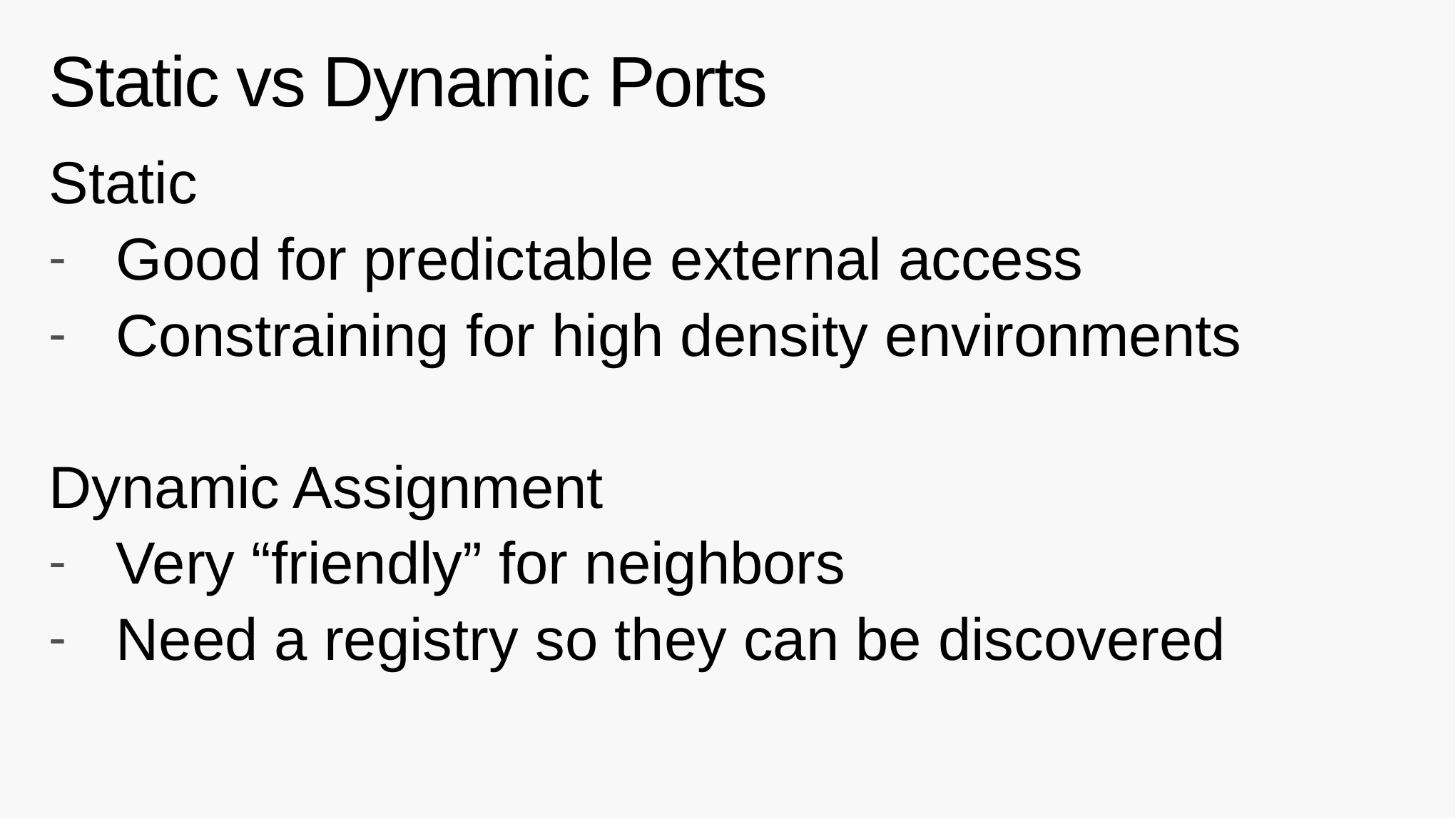

# Static vs Dynamic Ports
Static
Good for predictable external access
Constraining for high density environments

Dynamic Assignment
Very “friendly” for neighbors
Need a registry so they can be discovered